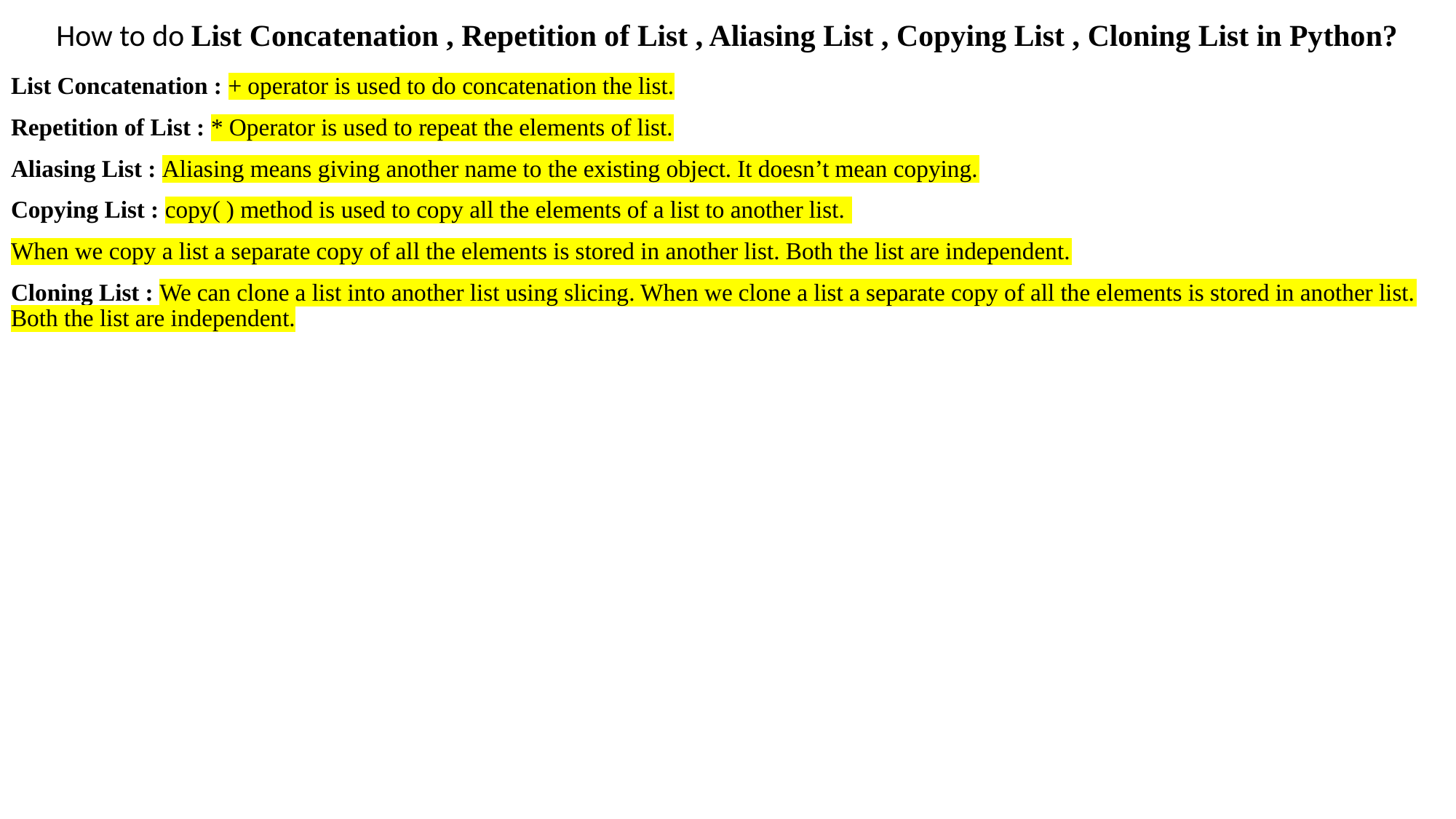

# How to do List Concatenation , Repetition of List , Aliasing List , Copying List , Cloning List in Python?
List Concatenation : + operator is used to do concatenation the list.
Repetition of List : * Operator is used to repeat the elements of list.
Aliasing List : Aliasing means giving another name to the existing object. It doesn’t mean copying.
Copying List : copy( ) method is used to copy all the elements of a list to another list.
When we copy a list a separate copy of all the elements is stored in another list. Both the list are independent.
Cloning List : We can clone a list into another list using slicing. When we clone a list a separate copy of all the elements is stored in another list. Both the list are independent.